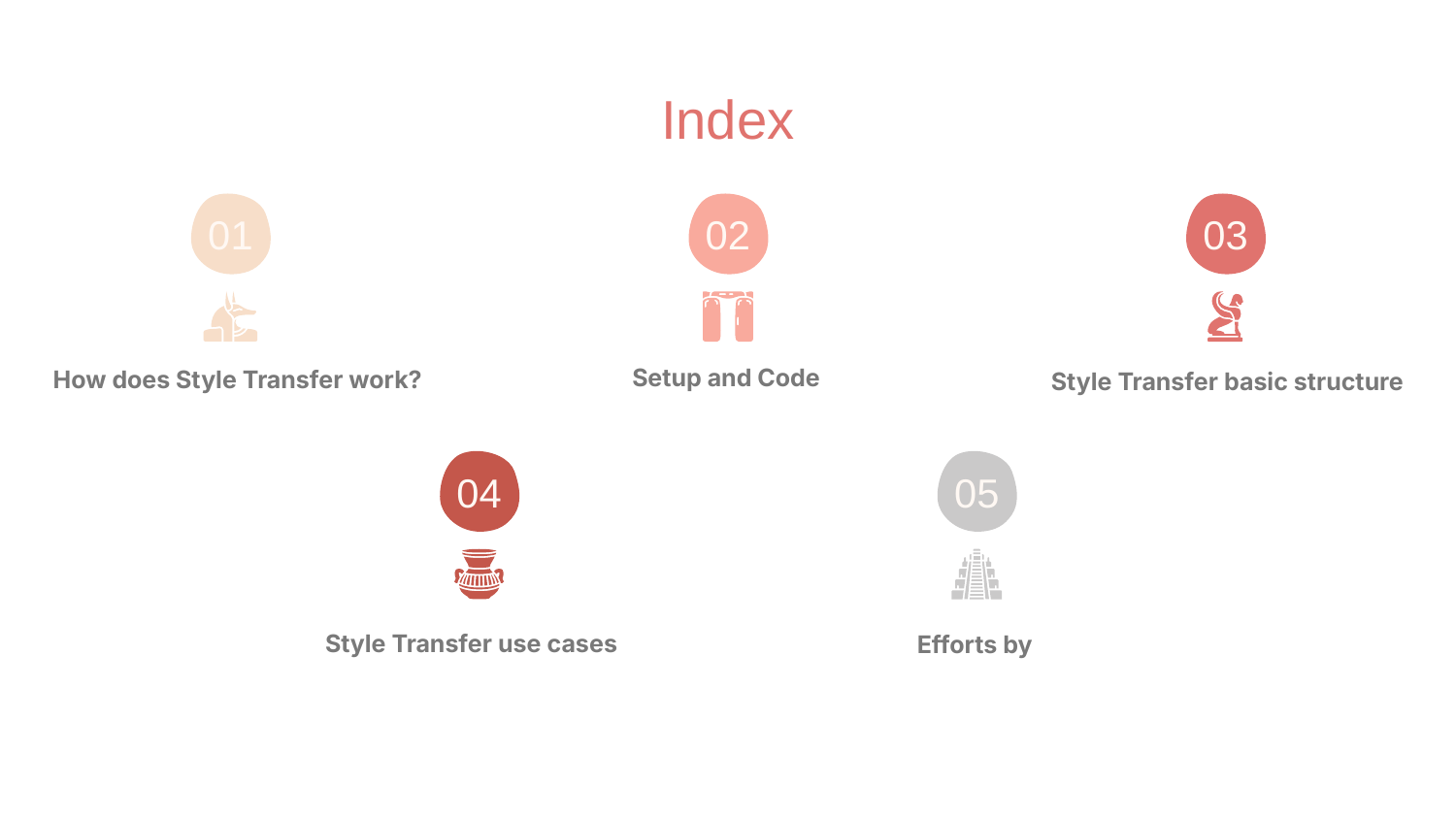

# Index

01
02
03

Style Transfer basic structure
Setup and Code

How does Style Transfer work?

04
05

Style Transfer use cases
Efforts by